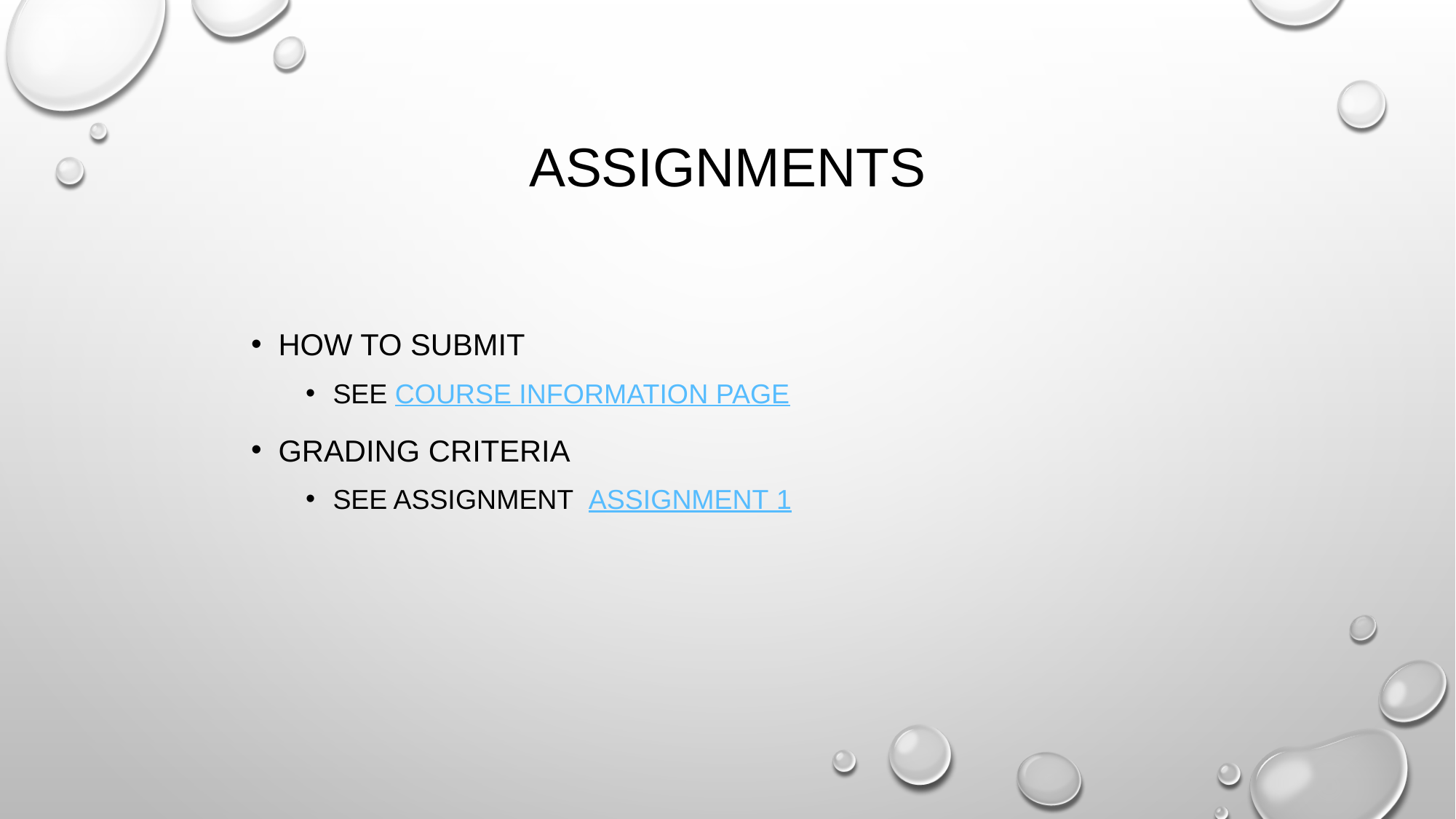

# assignments
How to submit
See course information page
Grading criteria
See assignment  Assignment 1